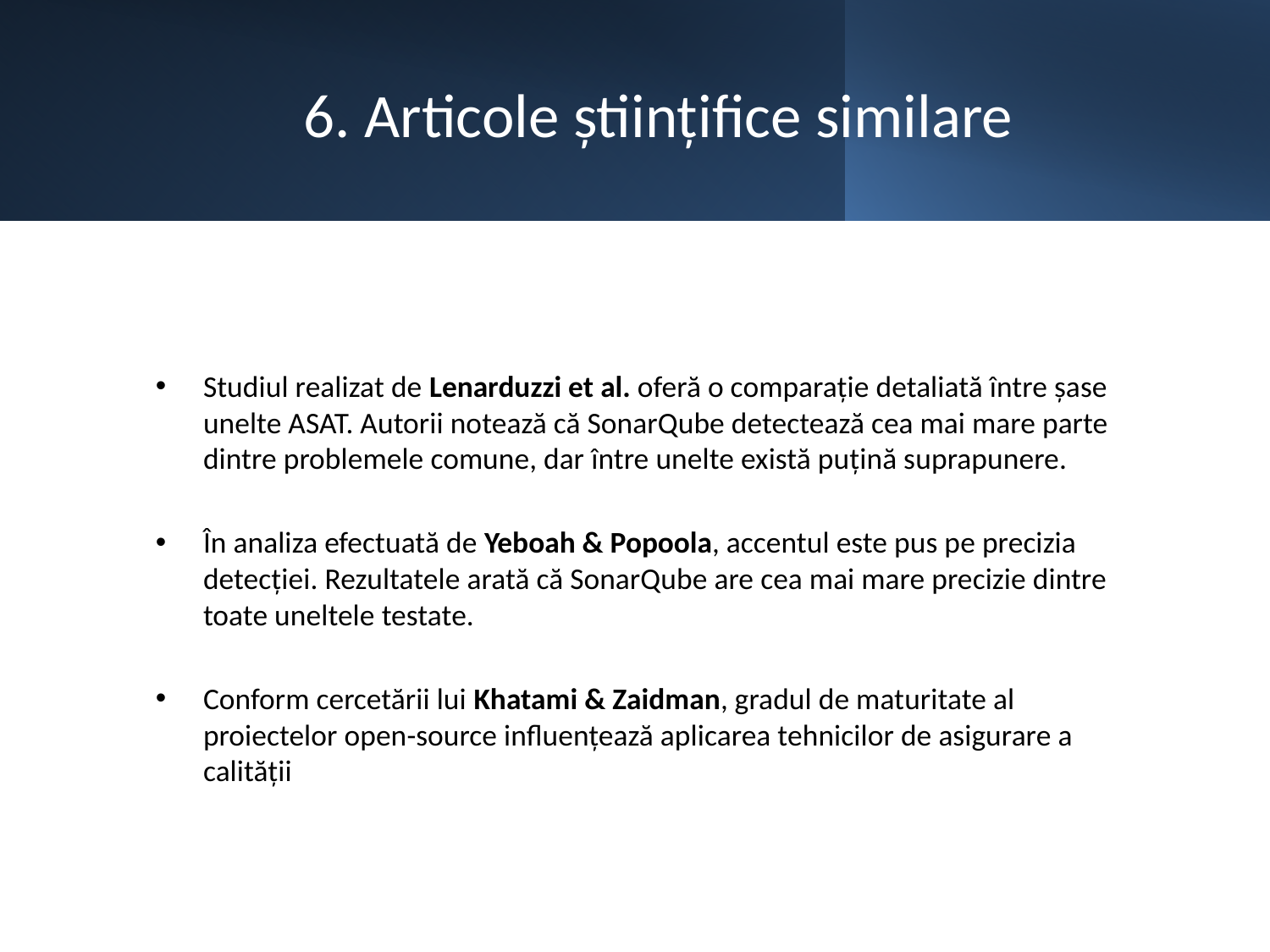

# 6. Articole științifice similare
Studiul realizat de Lenarduzzi et al. oferă o comparație detaliată între șase unelte ASAT. Autorii notează că SonarQube detectează cea mai mare parte dintre problemele comune, dar între unelte există puțină suprapunere.

În analiza efectuată de Yeboah & Popoola, accentul este pus pe precizia detecției. Rezultatele arată că SonarQube are cea mai mare precizie dintre toate uneltele testate.

Conform cercetării lui Khatami & Zaidman, gradul de maturitate al proiectelor open-source influențează aplicarea tehnicilor de asigurare a calității